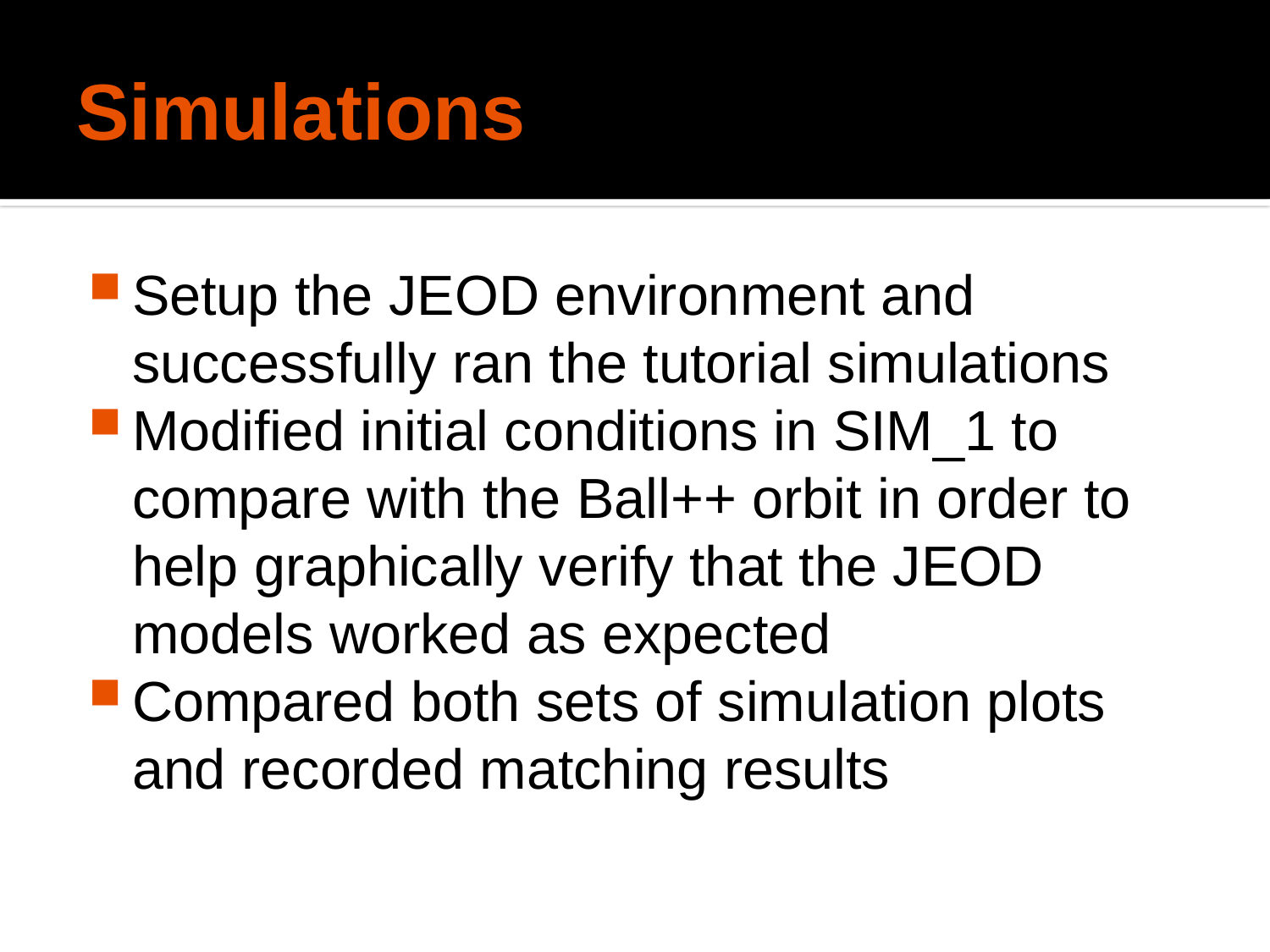

# Simulations
Setup the JEOD environment and successfully ran the tutorial simulations
Modified initial conditions in SIM_1 to compare with the Ball++ orbit in order to help graphically verify that the JEOD models worked as expected
Compared both sets of simulation plots and recorded matching results